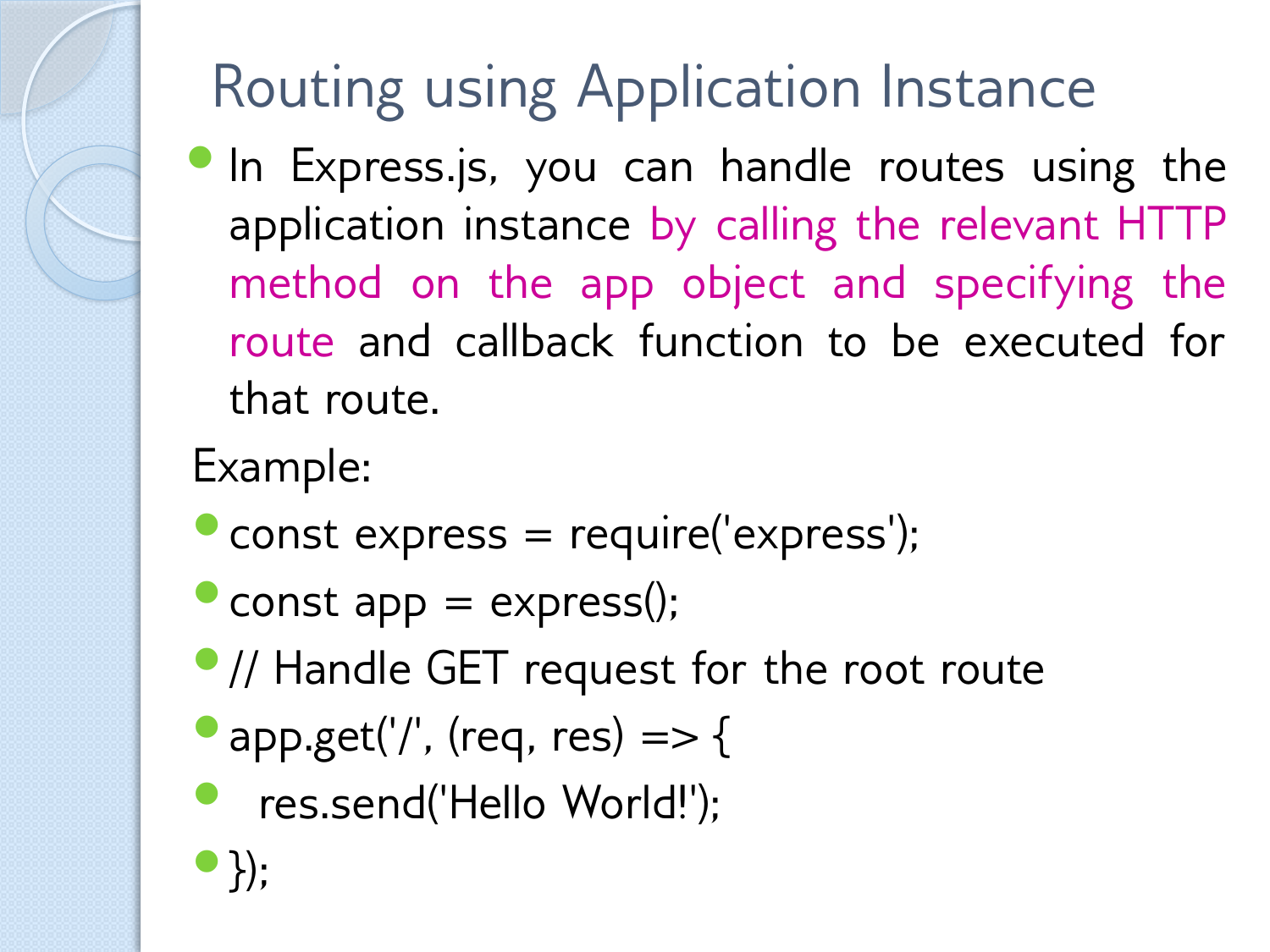

# Routing using Application Instance
In Express.js, you can handle routes using the application instance by calling the relevant HTTP method on the app object and specifying the route and callback function to be executed for that route.
Example:
const express = require('express');
const app = express();
// Handle GET request for the root route
app.get('/', (req, res) => {
  res.send('Hello World!');
});